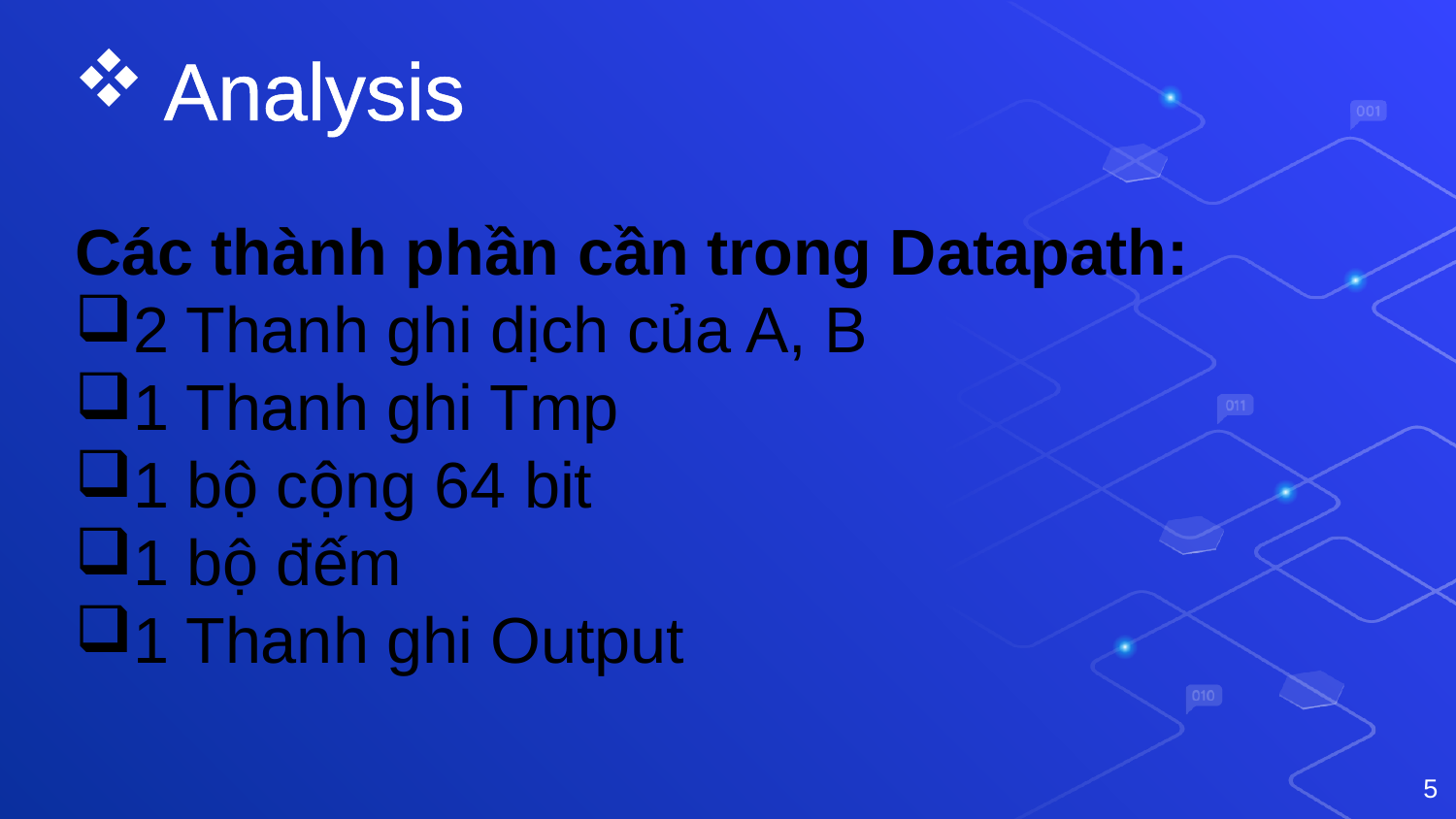

# Analysis
Các thành phần cần trong Datapath:
2 Thanh ghi dịch của A, B
1 Thanh ghi Tmp
1 bộ cộng 64 bit
1 bộ đếm
1 Thanh ghi Output
5